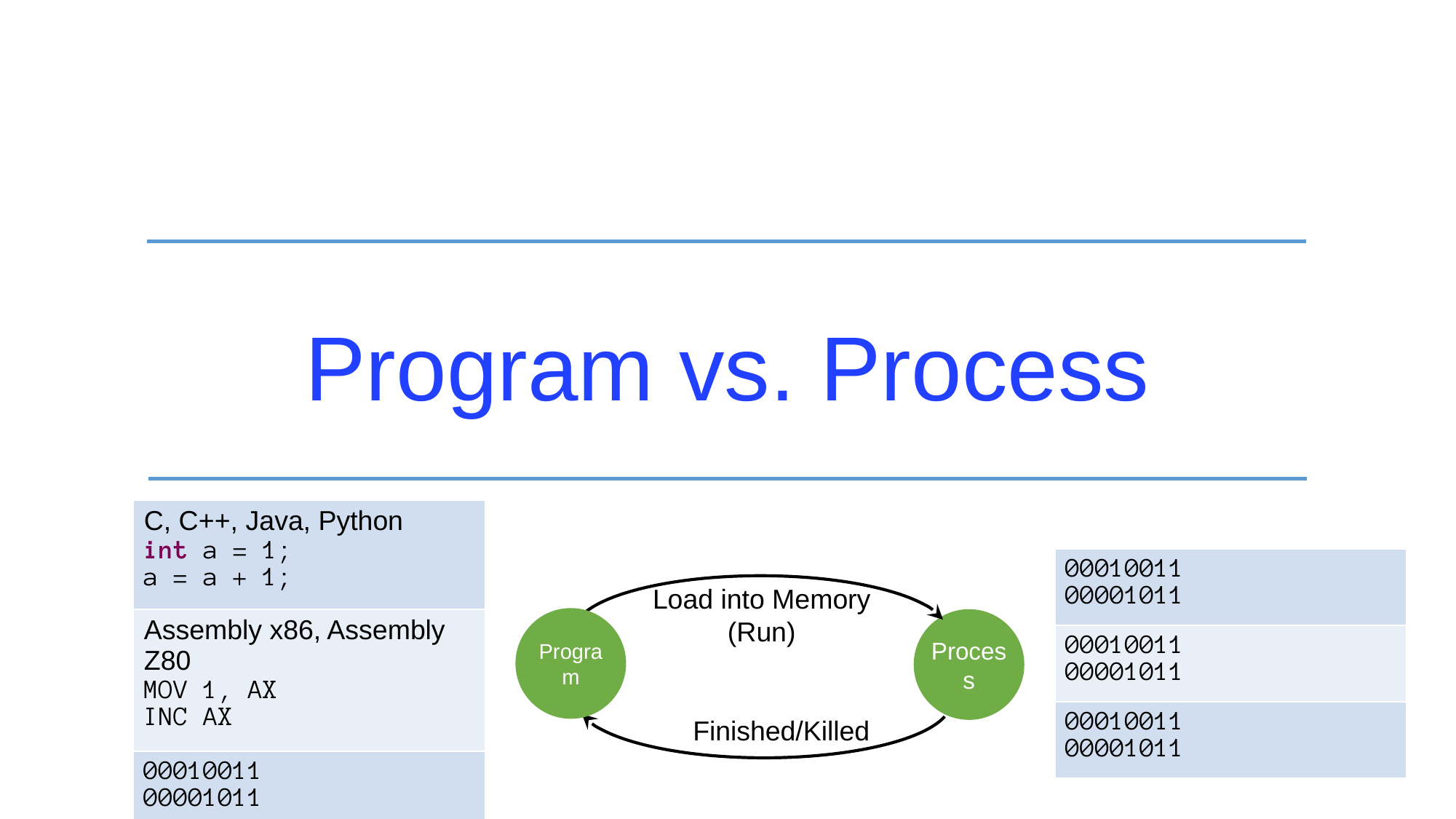

Program vs. Process
| C, C++, Java, Python int a = 1; a = a + 1; |
| --- |
| Assembly x86, Assembly Z80 MOV 1, AX INC AX |
| 00010011 00001011 |
| 00010011 00001011 |
| --- |
| 00010011 00001011 |
| 00010011 00001011 |

Load into Memory
(Run)
Program
Process

Finished/Killed